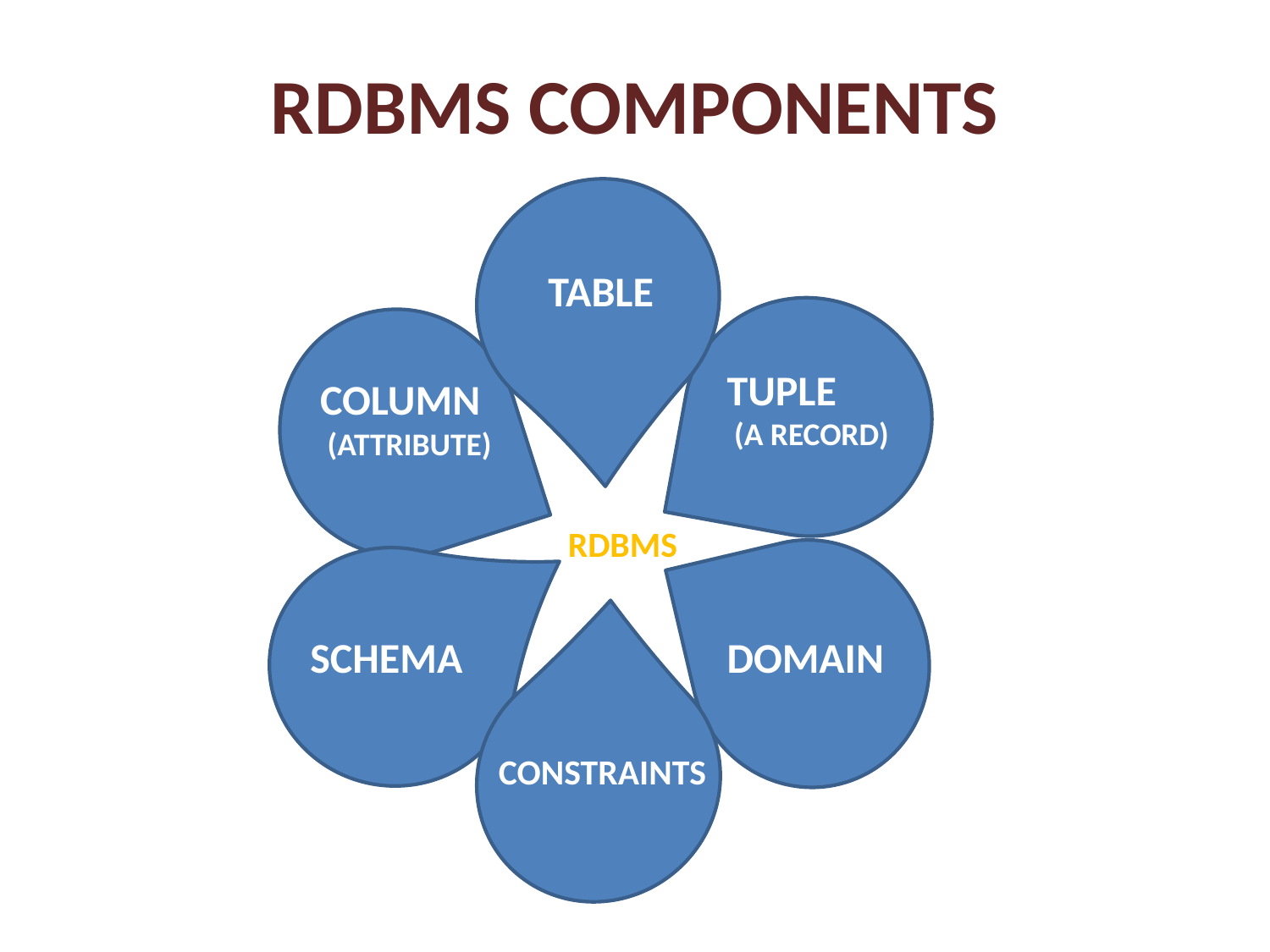

# RDBMS COMPONENTS

TABLE

TUPLE
 (A RECORD)
COLUMN
 (ATTRIBUTE)
RDBMS

SCHEMA
DOMAIN

CONSTRAINTS